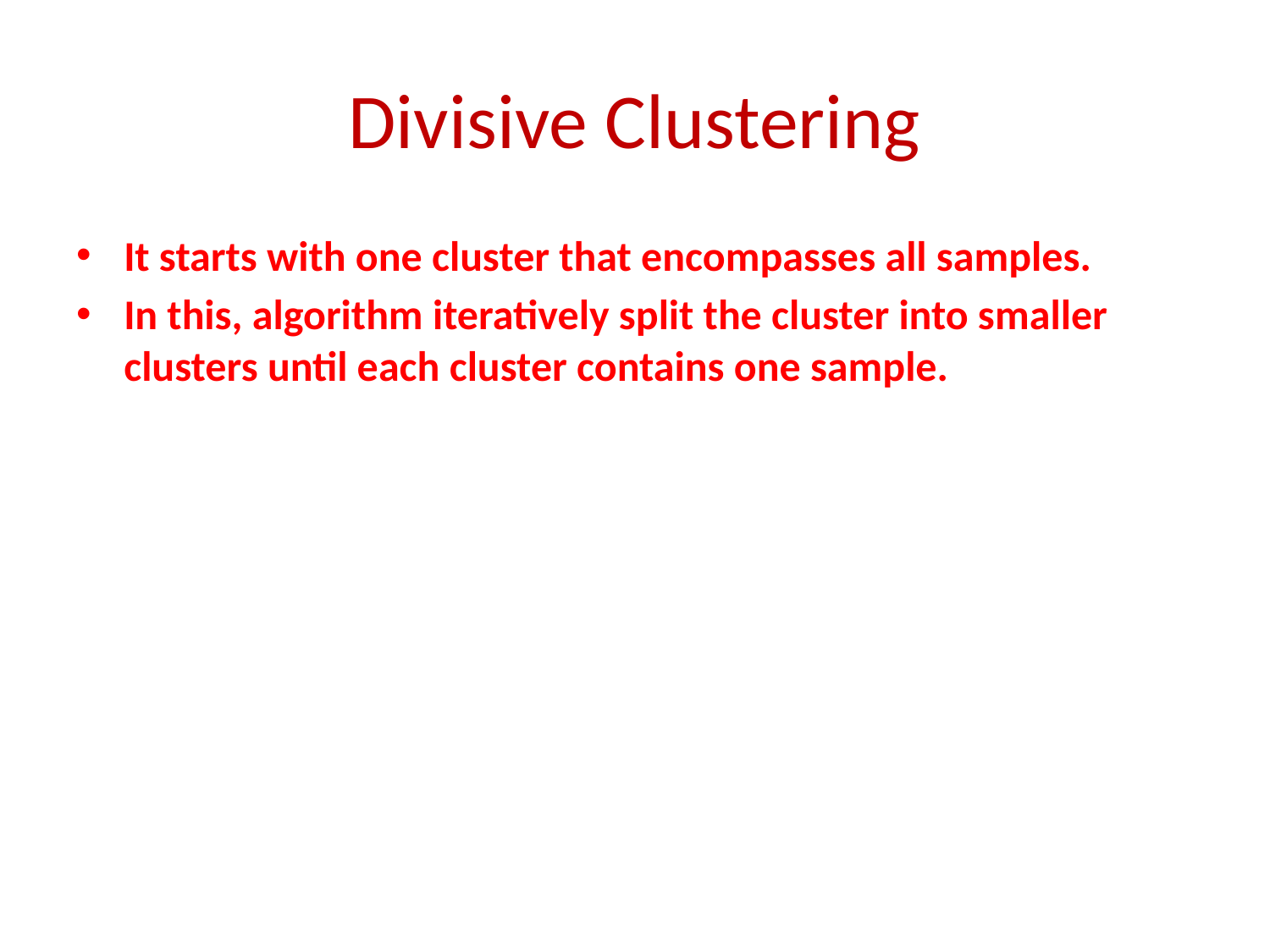

# Divisive Clustering
It starts with one cluster that encompasses all samples.
In this, algorithm iteratively split the cluster into smaller clusters until each cluster contains one sample.